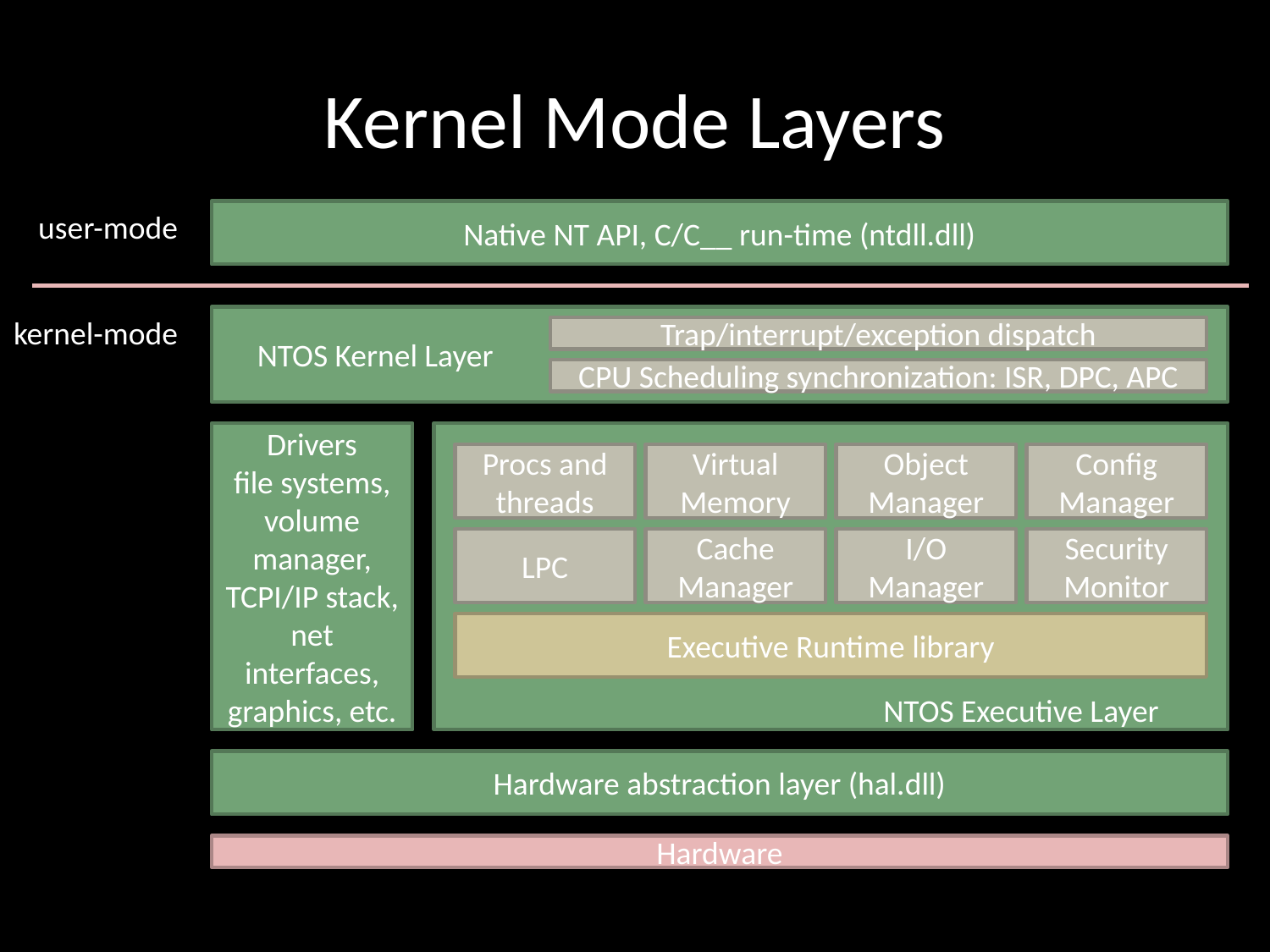

# Kernel Mode Layers
user-mode
Native NT API, C/C__ run-time (ntdll.dll)
kernel-mode
NTOS Kernel Layer
Trap/interrupt/exception dispatch
CPU Scheduling synchronization: ISR, DPC, APC
Drivers
file systems, volume manager, TCPI/IP stack, net interfaces, graphics, etc.

			NTOS Executive Layer
Procs and threads
Virtual Memory
Object Manager
Config Manager
LPC
Cache Manager
I/O Manager
Security Monitor
Executive Runtime library
Hardware abstraction layer (hal.dll)
Hardware